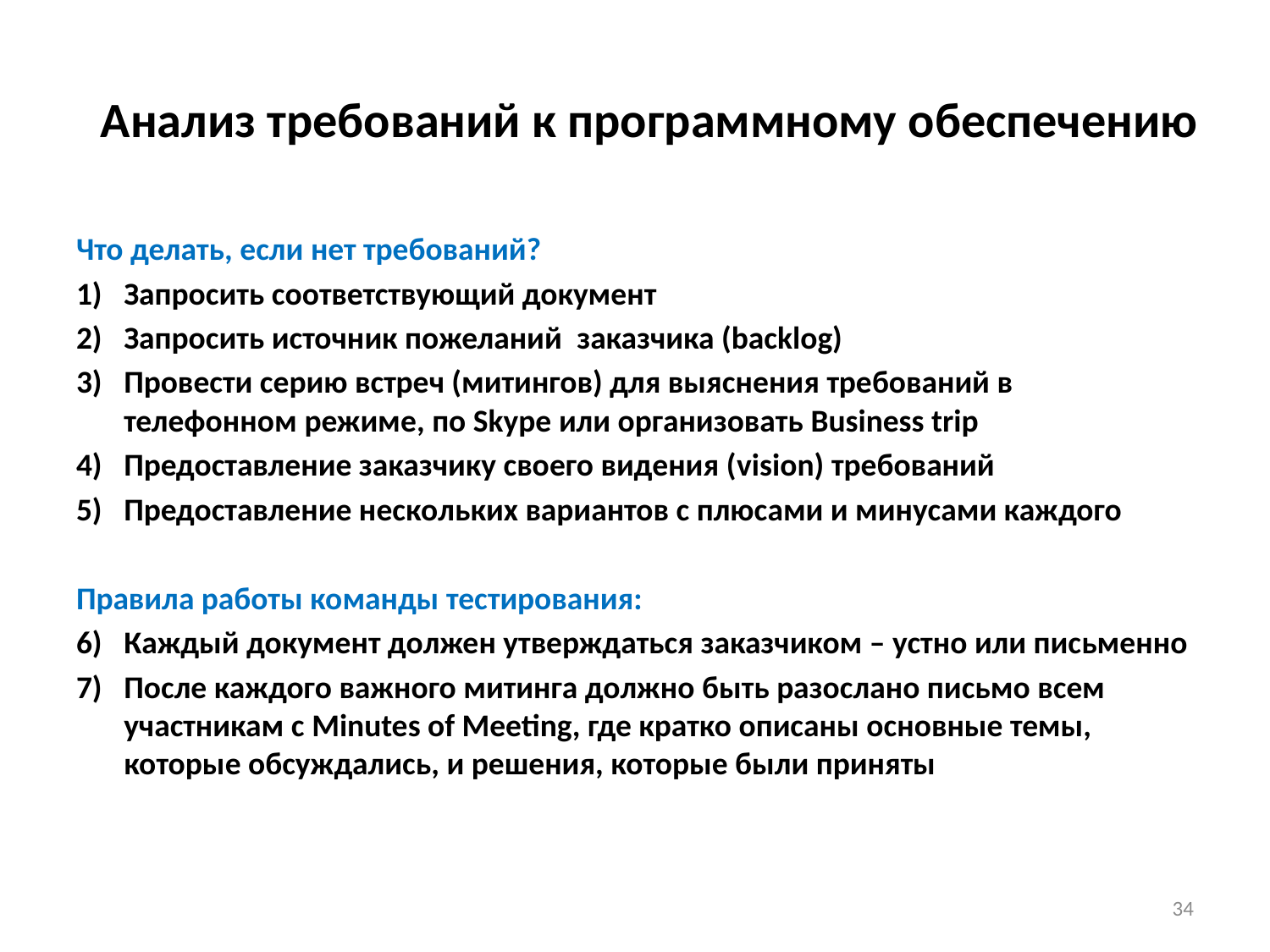

# Анализ требований к программному обеспечению
Что делать, если нет требований?
Запросить соответствующий документ
Запросить источник пожеланий  заказчика (backlog)
Провести серию встреч (митингов) для выяснения требований в телефонном режиме, по Skype или организовать Business trip
Предоставление заказчику своего видения (vision) требований
Предоставление нескольких вариантов с плюсами и минусами каждого

Правила работы команды тестирования:
Каждый документ должен утверждаться заказчиком – устно или письменно
После каждого важного митинга должно быть разослано письмо всем участникам с Minutes of Meeting, где кратко описаны основные темы, которые обсуждались, и решения, которые были приняты

34